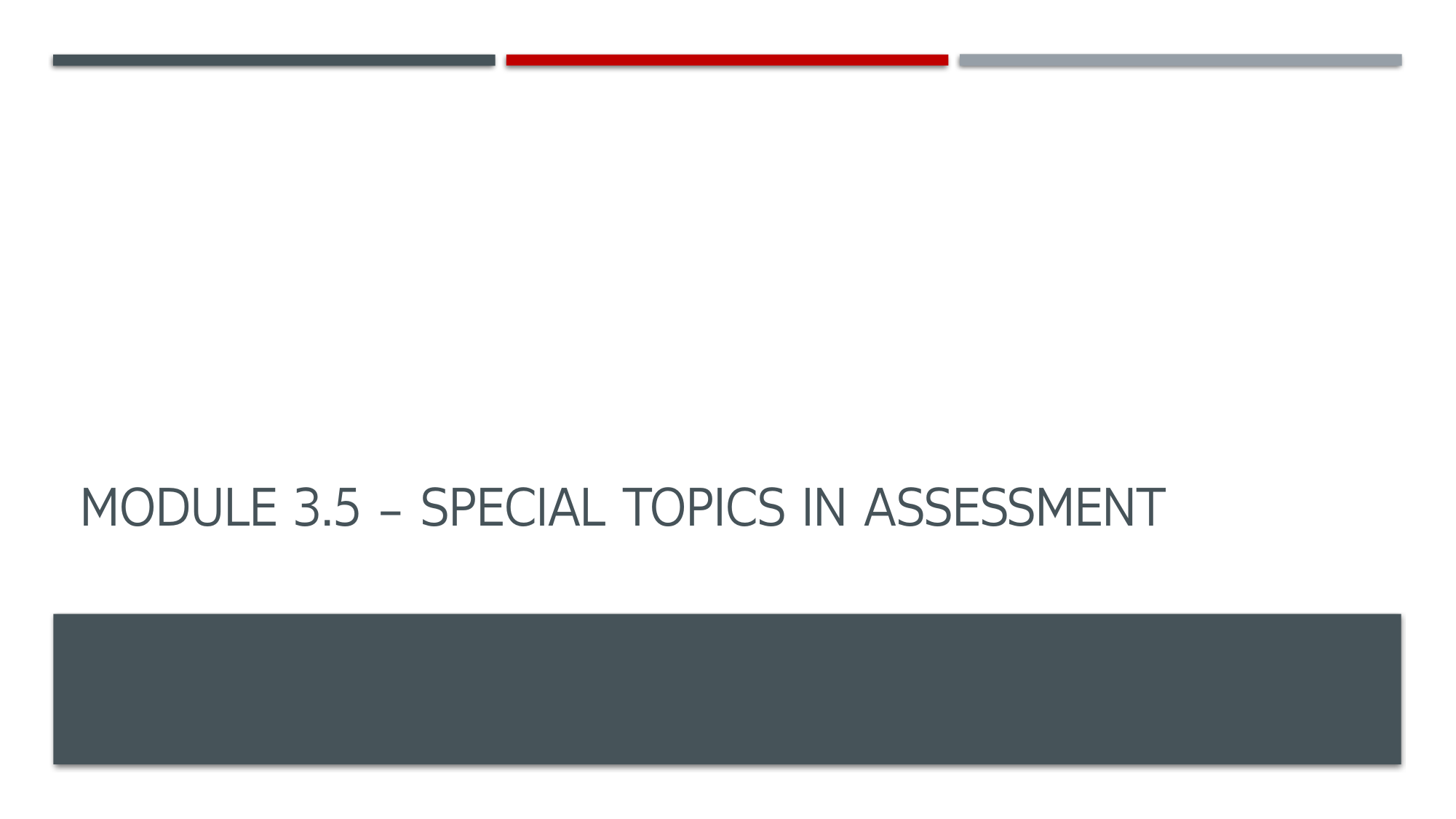

# Module 3.5 – Special Topics in Assessment